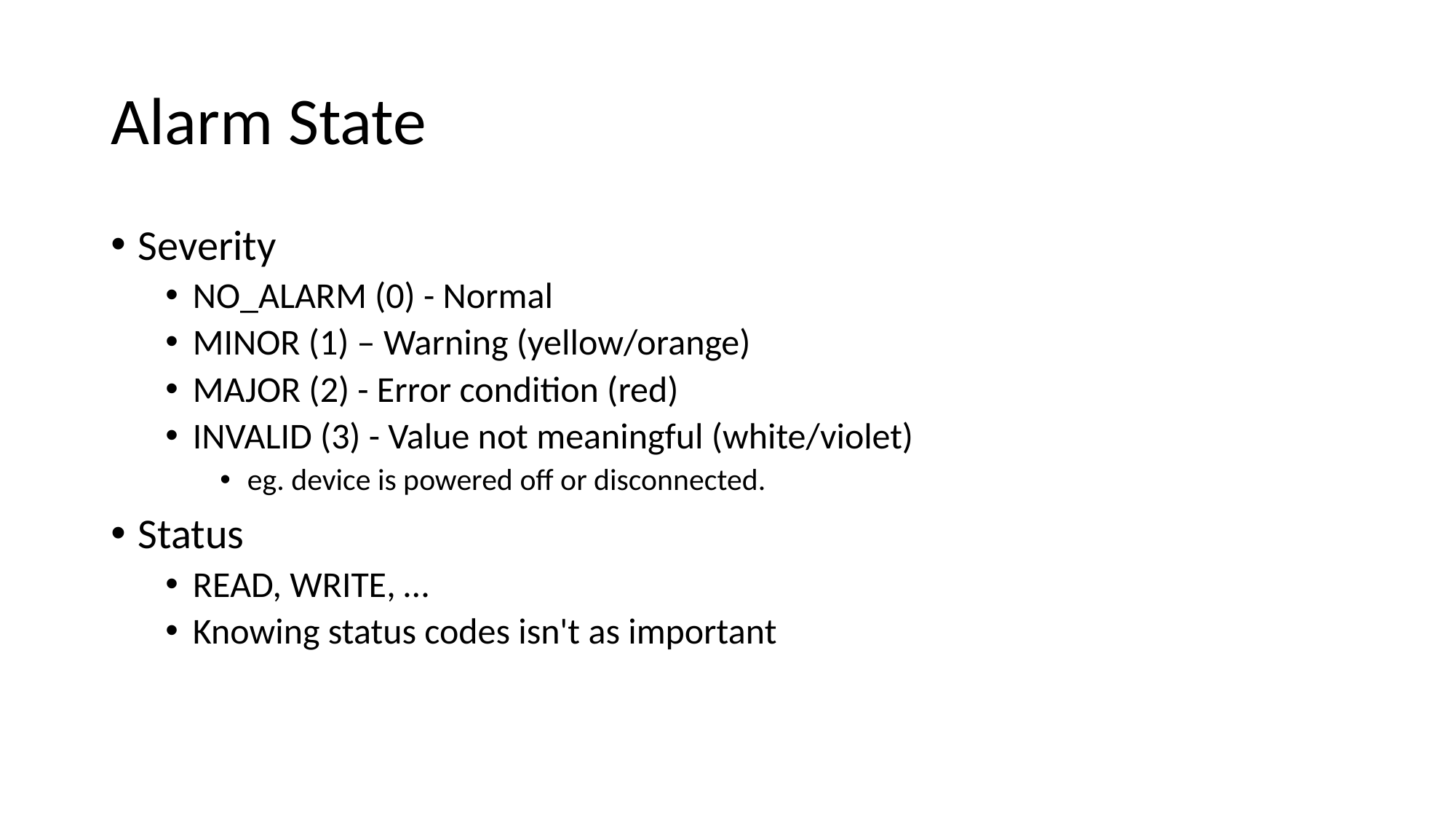

# Alarm State
Severity
NO_ALARM (0) - Normal
MINOR (1) – Warning (yellow/orange)
MAJOR (2) - Error condition (red)
INVALID (3) - Value not meaningful (white/violet)
eg. device is powered off or disconnected.
Status
READ, WRITE, …
Knowing status codes isn't as important